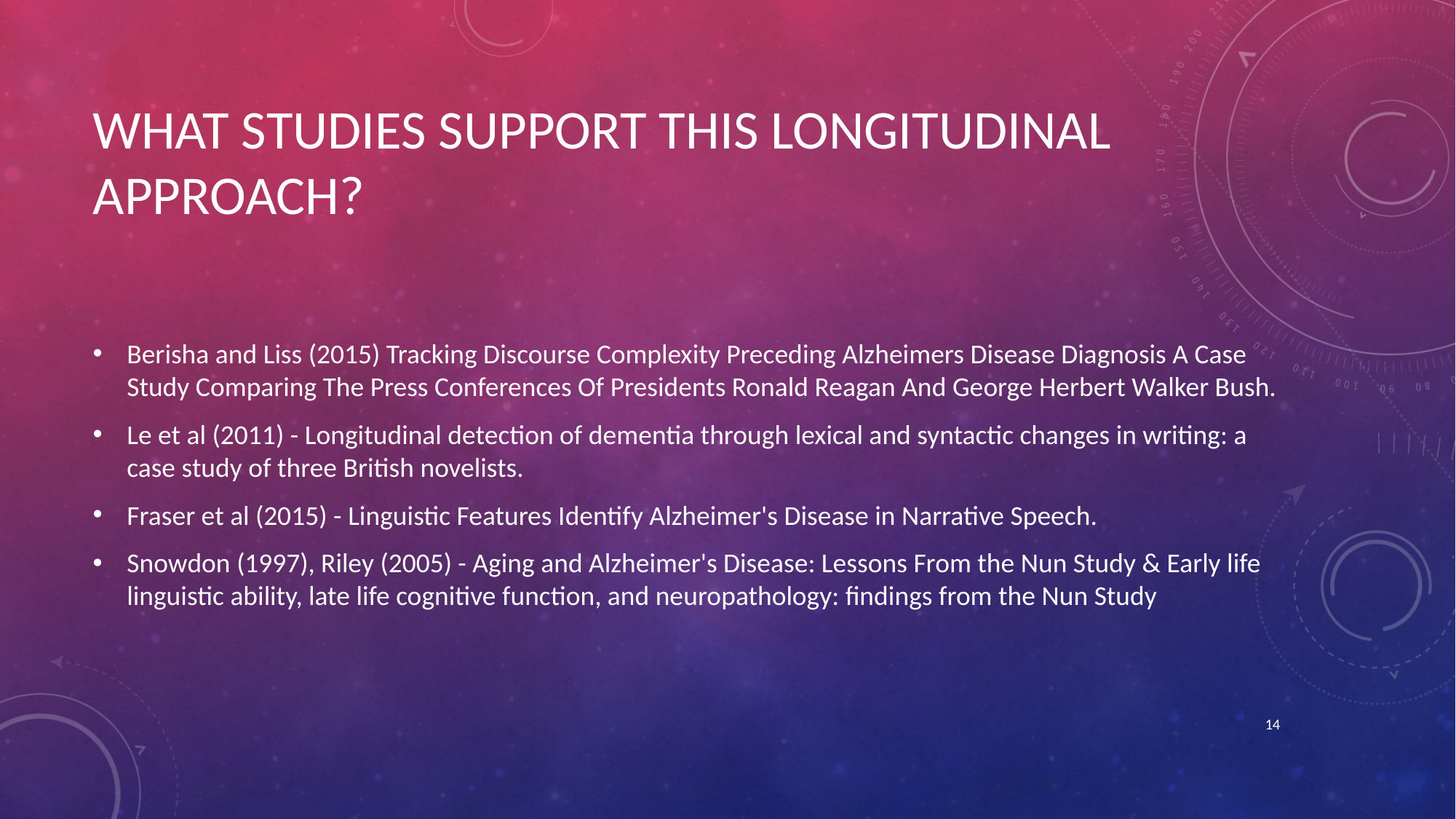

# What studies support this longitudinal approach?
Berisha and Liss (2015) Tracking Discourse Complexity Preceding Alzheimers Disease Diagnosis A Case Study Comparing The Press Conferences Of Presidents Ronald Reagan And George Herbert Walker Bush.
Le et al (2011) - Longitudinal detection of dementia through lexical and syntactic changes in writing: a case study of three British novelists.
Fraser et al (2015) - Linguistic Features Identify Alzheimer's Disease in Narrative Speech.
Snowdon (1997), Riley (2005) - Aging and Alzheimer's Disease: Lessons From the Nun Study & Early life linguistic ability, late life cognitive function, and neuropathology: findings from the Nun Study
14